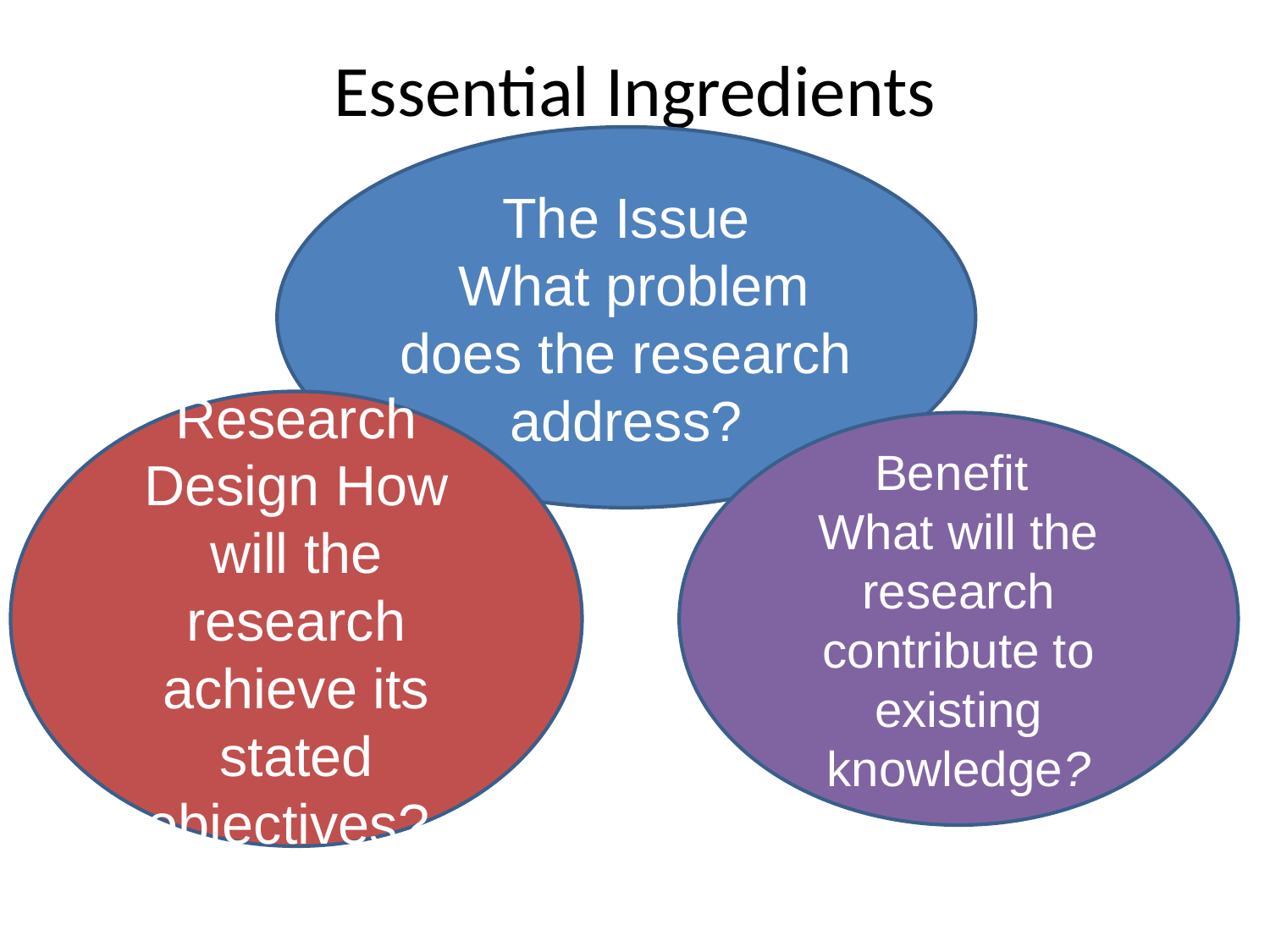

# Essential Ingredients
The Issue
 What problem does the research address?
Research Design How will the research achieve its stated objectives?
Benefit
What will the research contribute to existing knowledge?